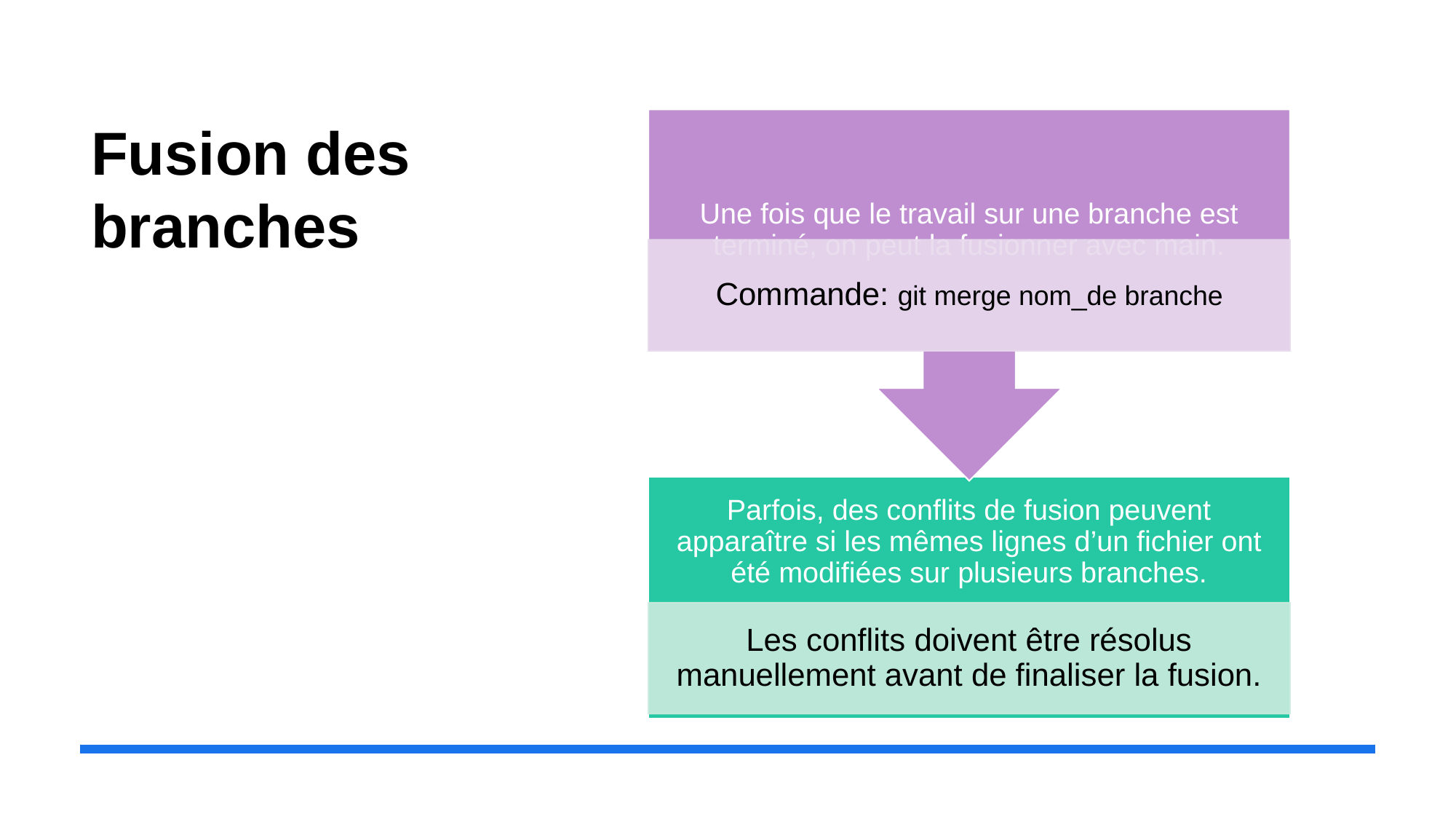

# Fusion des branches
Parfois, des conflits de fusion peuvent apparaître si les mêmes lignes d’un fichier ont été modifiées sur plusieurs branches.
Les conflits doivent être résolus manuellement avant de finaliser la fusion.
Une fois que le travail sur une branche est terminé, on peut la fusionner avec main.
Commande: git merge nom_de branche